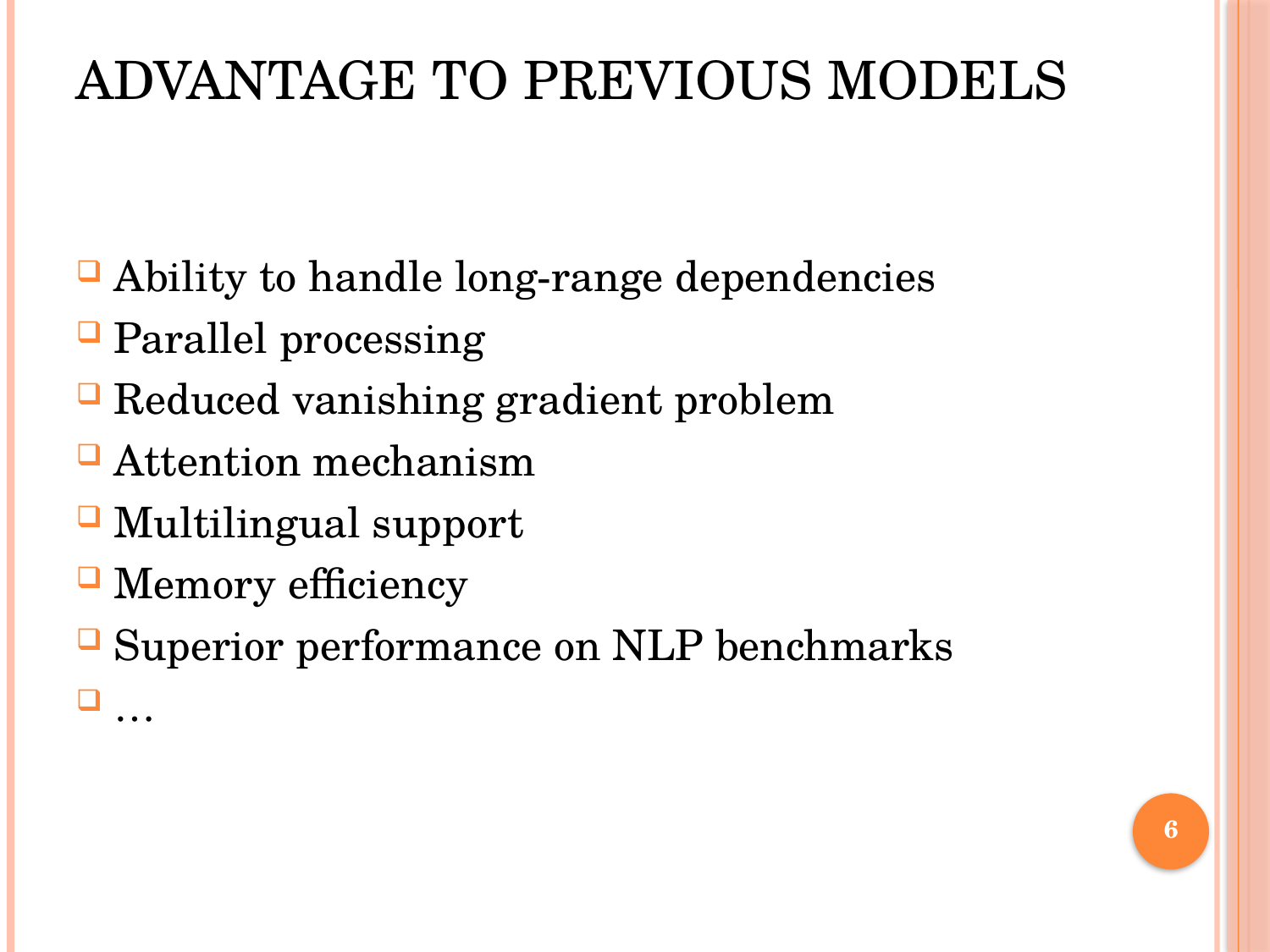

# Advantage to previous models
Ability to handle long-range dependencies
Parallel processing
Reduced vanishing gradient problem
Attention mechanism
Multilingual support
Memory efficiency
Superior performance on NLP benchmarks
…
6